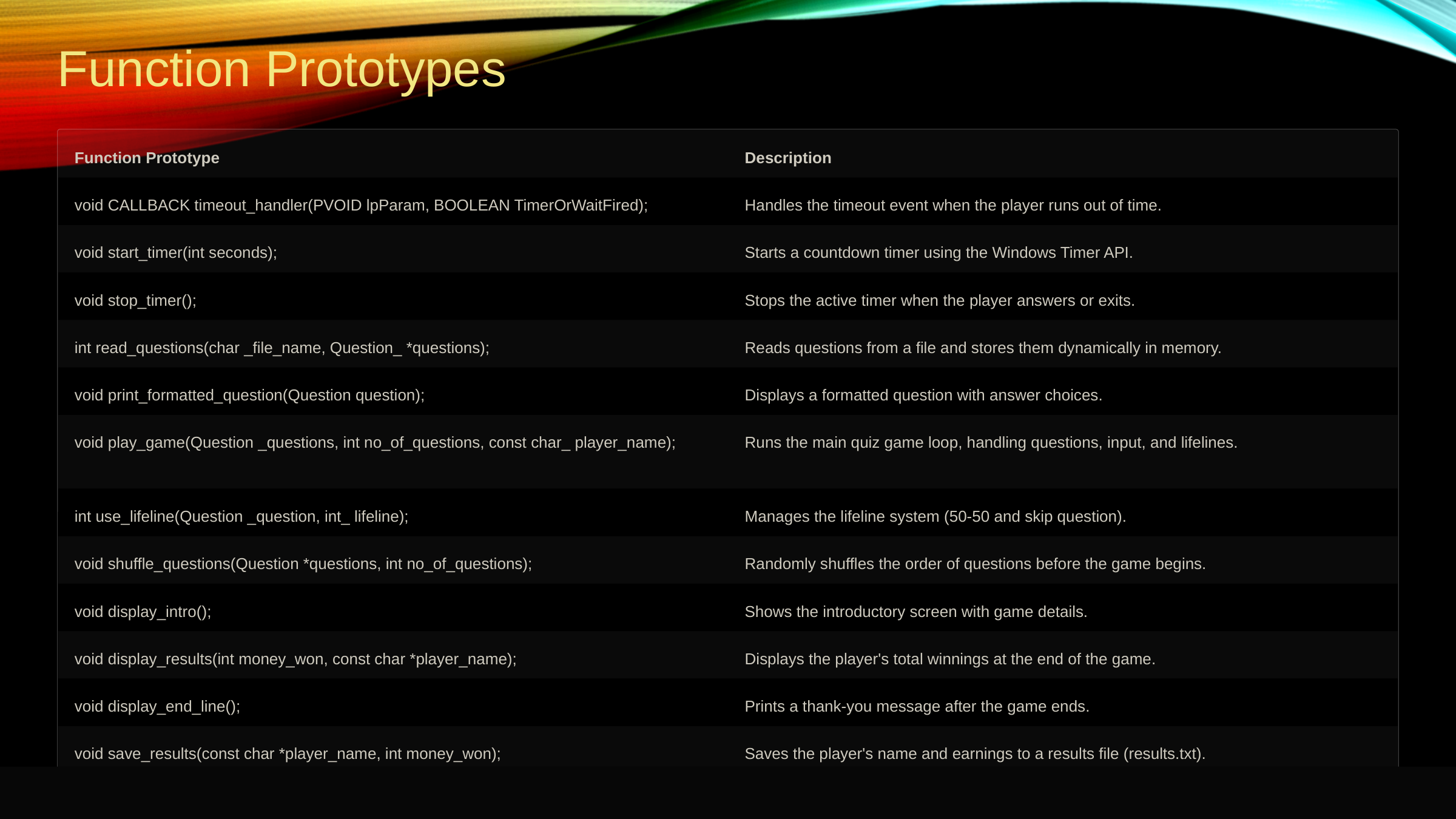

Function Prototypes

Function Prototype
Description

void CALLBACK timeout_handler(PVOID lpParam, BOOLEAN TimerOrWaitFired);
Handles the timeout event when the player runs out of time.

void start_timer(int seconds);
Starts a countdown timer using the Windows Timer API.

void stop_timer();
Stops the active timer when the player answers or exits.

int read_questions(char _file_name, Question_ *questions);
Reads questions from a file and stores them dynamically in memory.

void print_formatted_question(Question question);
Displays a formatted question with answer choices.

void play_game(Question _questions, int no_of_questions, const char_ player_name);
Runs the main quiz game loop, handling questions, input, and lifelines.

int use_lifeline(Question _question, int_ lifeline);
Manages the lifeline system (50-50 and skip question).

void shuffle_questions(Question *questions, int no_of_questions);
Randomly shuffles the order of questions before the game begins.

void display_intro();
Shows the introductory screen with game details.

void display_results(int money_won, const char *player_name);
Displays the player's total winnings at the end of the game.

void display_end_line();
Prints a thank-you message after the game ends.

void save_results(const char *player_name, int money_won);
Saves the player's name and earnings to a results file (results.txt).